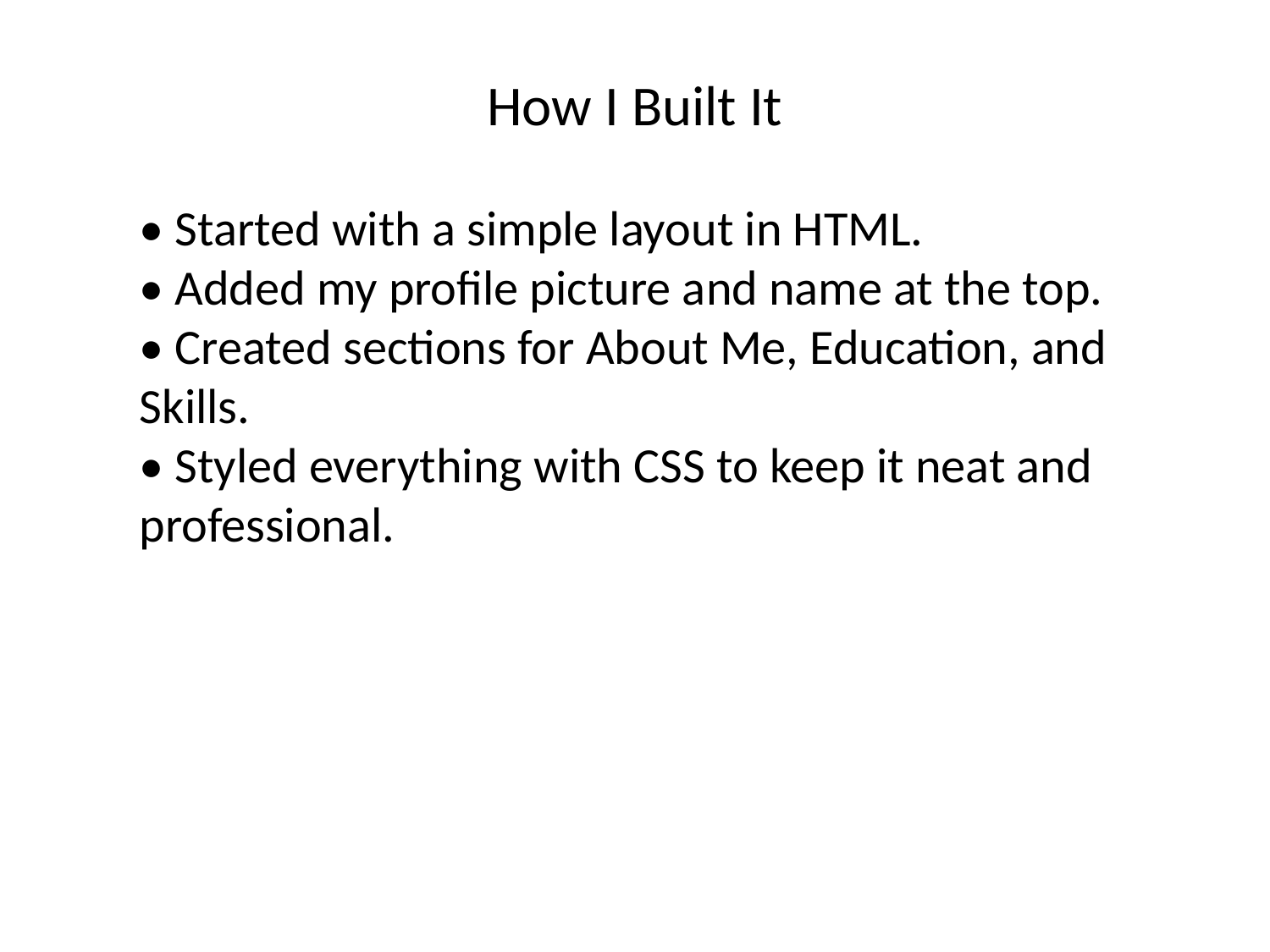

How I Built It
• Started with a simple layout in HTML.
• Added my profile picture and name at the top.
• Created sections for About Me, Education, and Skills.
• Styled everything with CSS to keep it neat and professional.